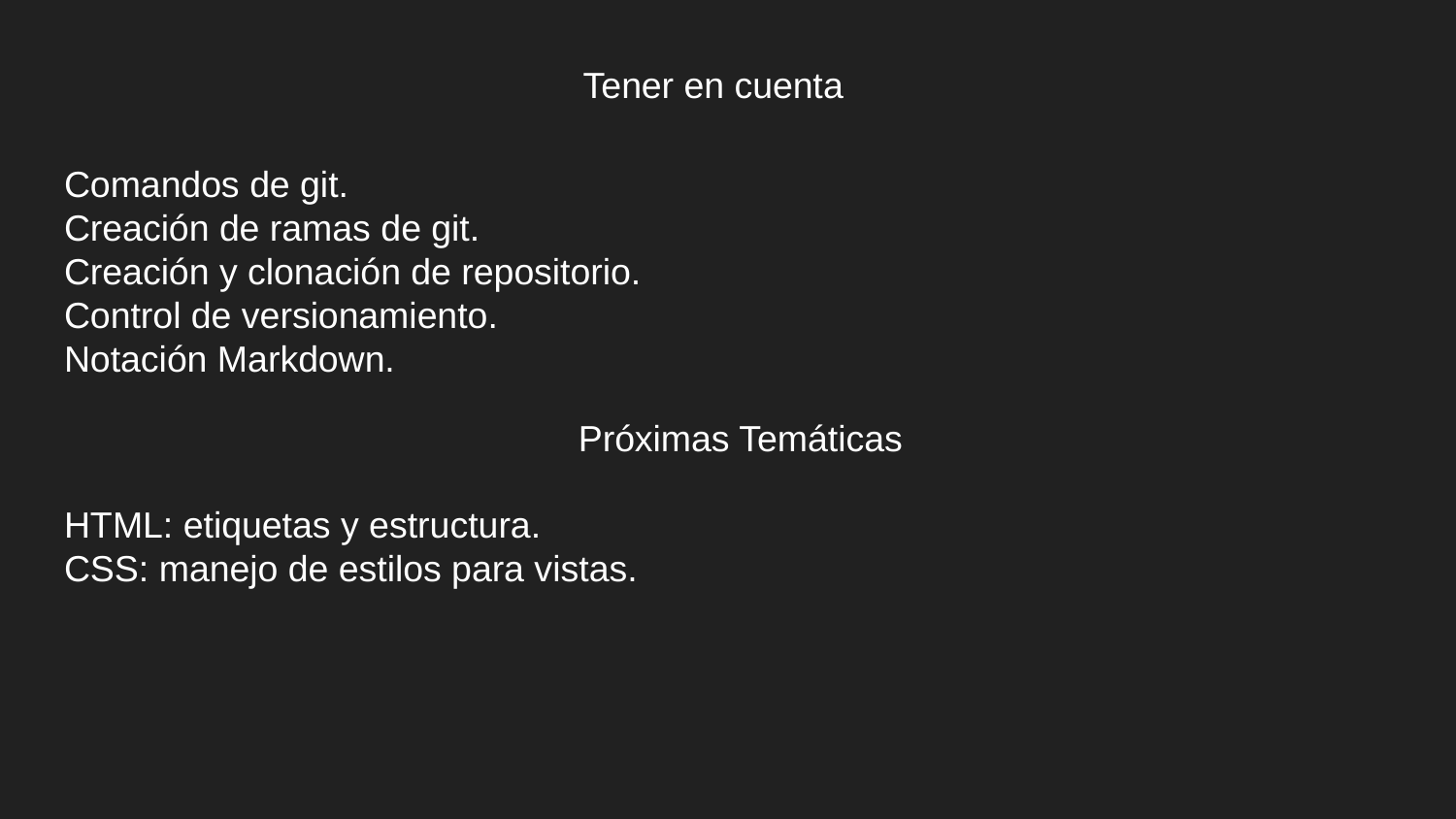

Tener en cuenta
Comandos de git.
Creación de ramas de git.
Creación y clonación de repositorio.
Control de versionamiento.
Notación Markdown.
Próximas Temáticas
HTML: etiquetas y estructura.
CSS: manejo de estilos para vistas.